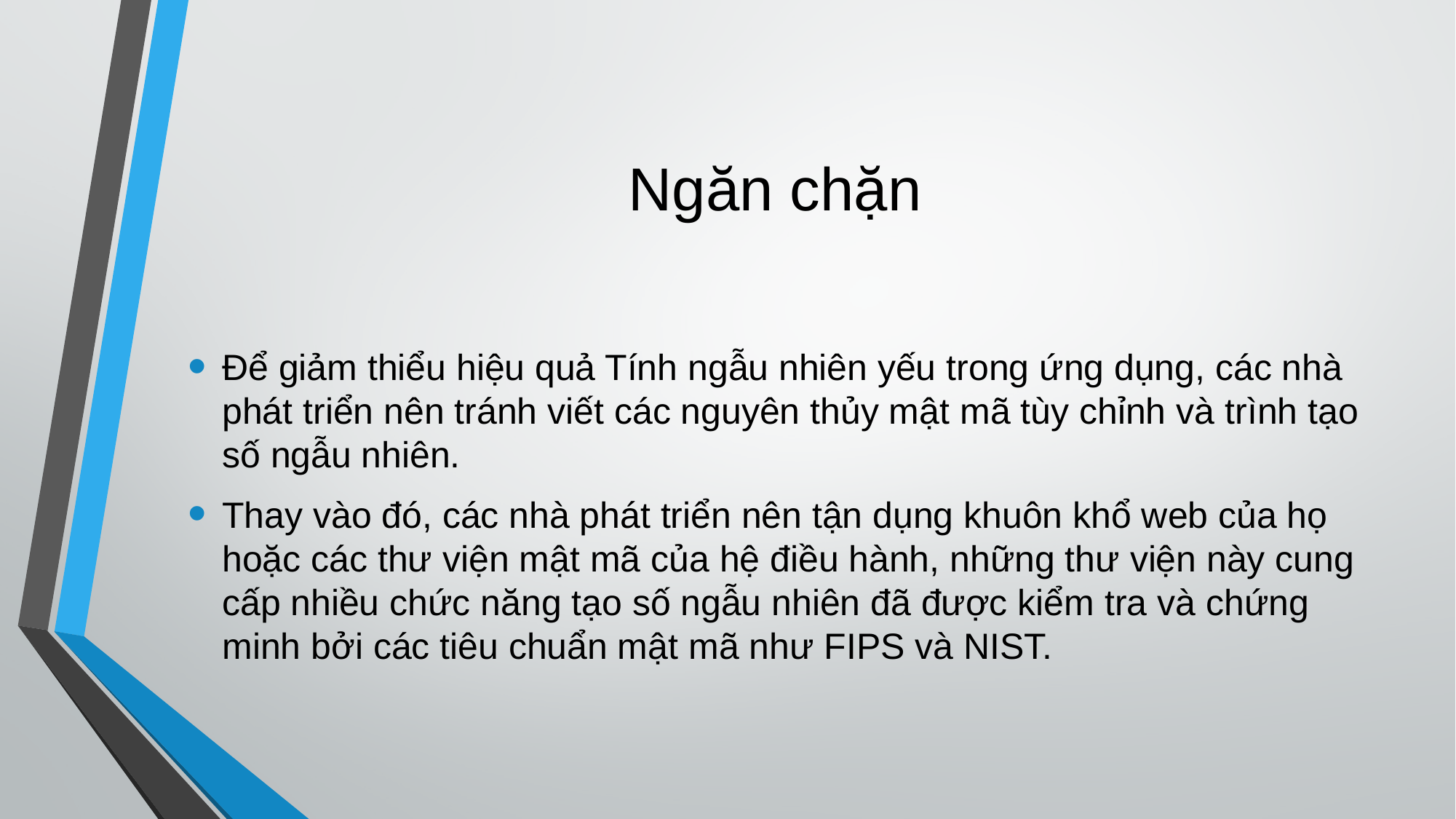

# Ngăn chặn
Để giảm thiểu hiệu quả Tính ngẫu nhiên yếu trong ứng dụng, các nhà phát triển nên tránh viết các nguyên thủy mật mã tùy chỉnh và trình tạo số ngẫu nhiên.
Thay vào đó, các nhà phát triển nên tận dụng khuôn khổ web của họ hoặc các thư viện mật mã của hệ điều hành, những thư viện này cung cấp nhiều chức năng tạo số ngẫu nhiên đã được kiểm tra và chứng minh bởi các tiêu chuẩn mật mã như FIPS và NIST.